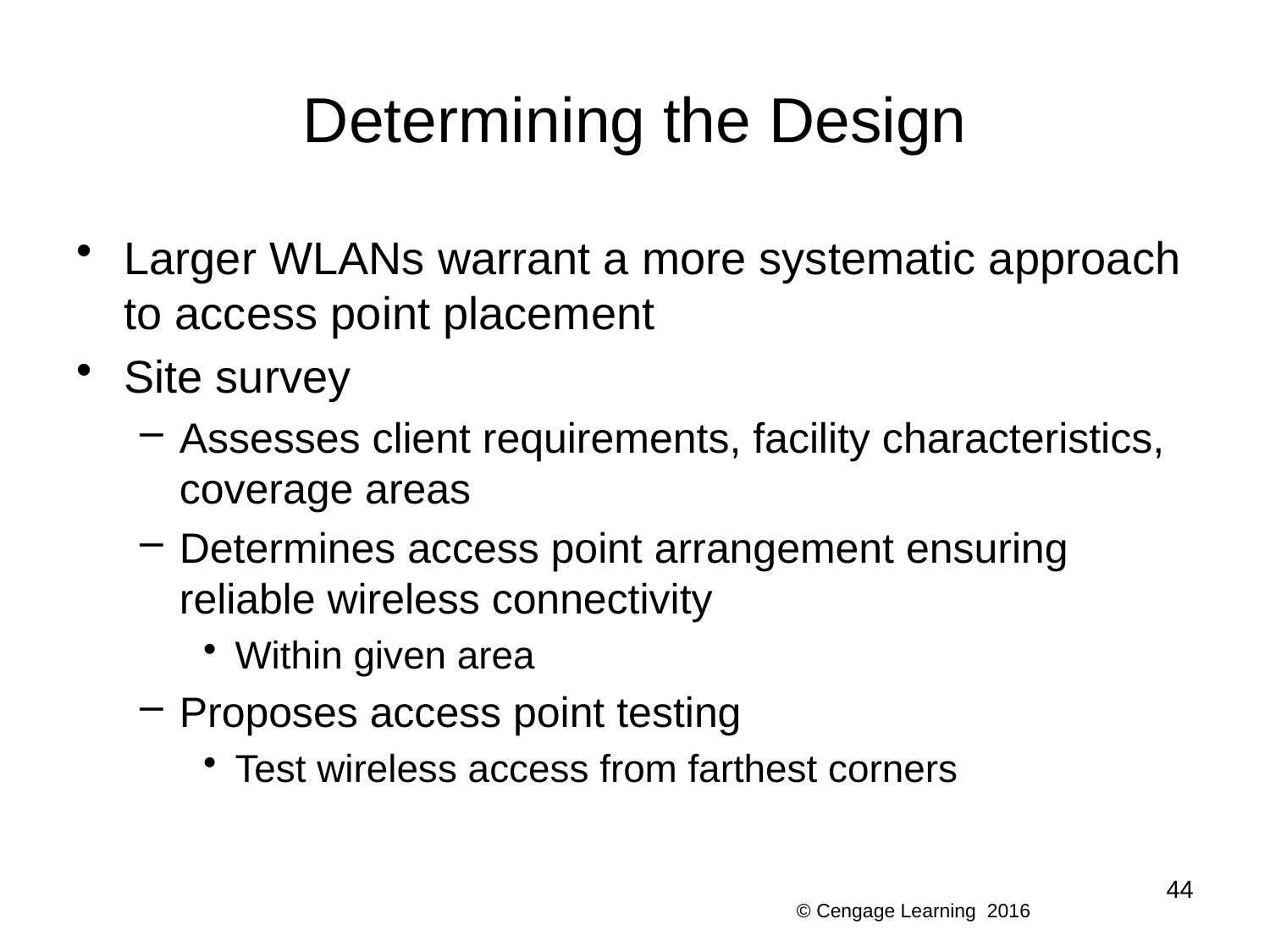

# Determining the Design
Larger WLANs warrant a more systematic approach to access point placement
Site survey
Assesses client requirements, facility characteristics, coverage areas
Determines access point arrangement ensuring reliable wireless connectivity
Within given area
Proposes access point testing
Test wireless access from farthest corners

44